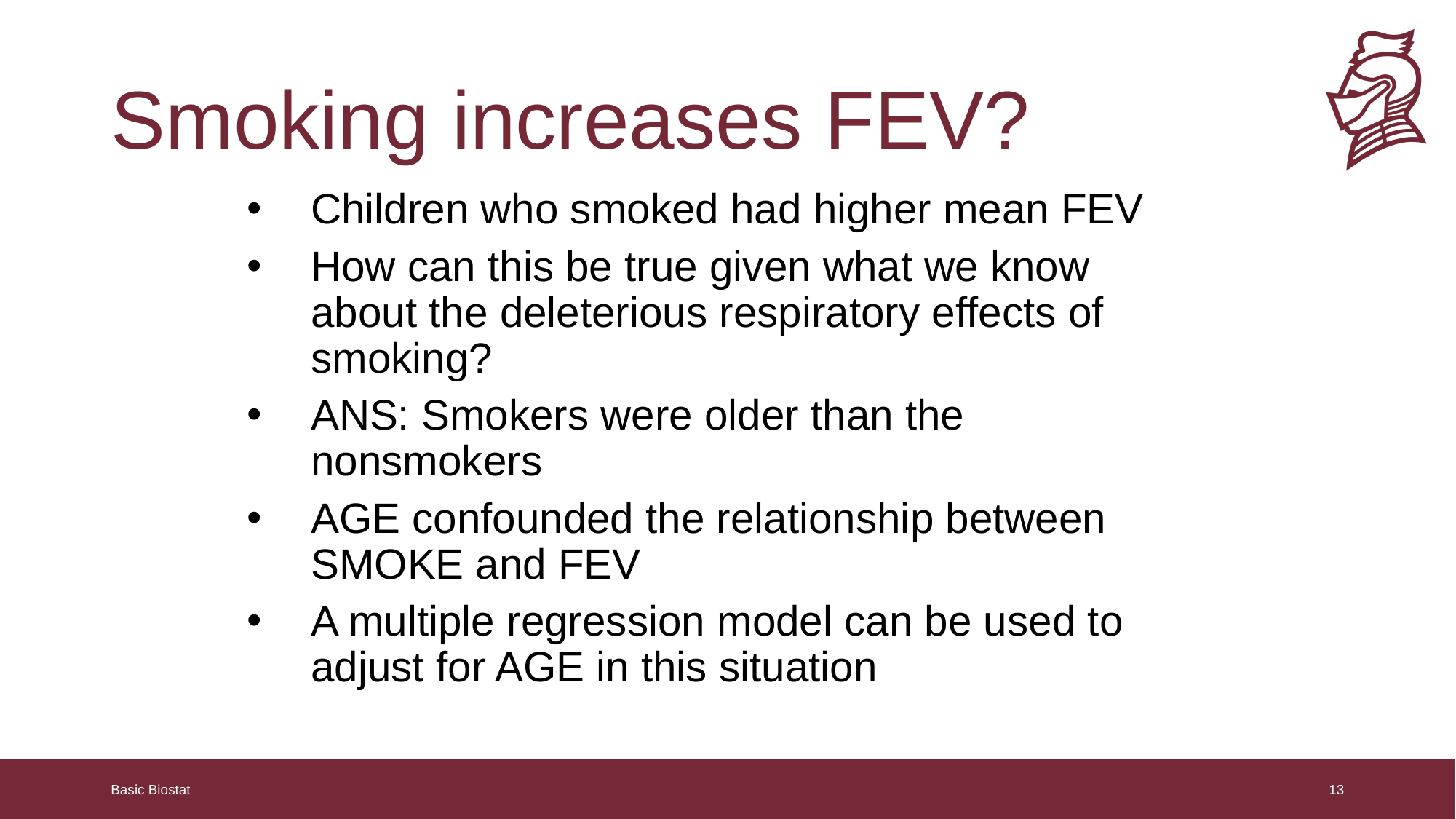

# Smoking increases FEV?
Children who smoked had higher mean FEV
How can this be true given what we know about the deleterious respiratory effects of smoking?
ANS: Smokers were older than the nonsmokers
AGE confounded the relationship between SMOKE and FEV
A multiple regression model can be used to adjust for AGE in this situation
Basic Biostat
13